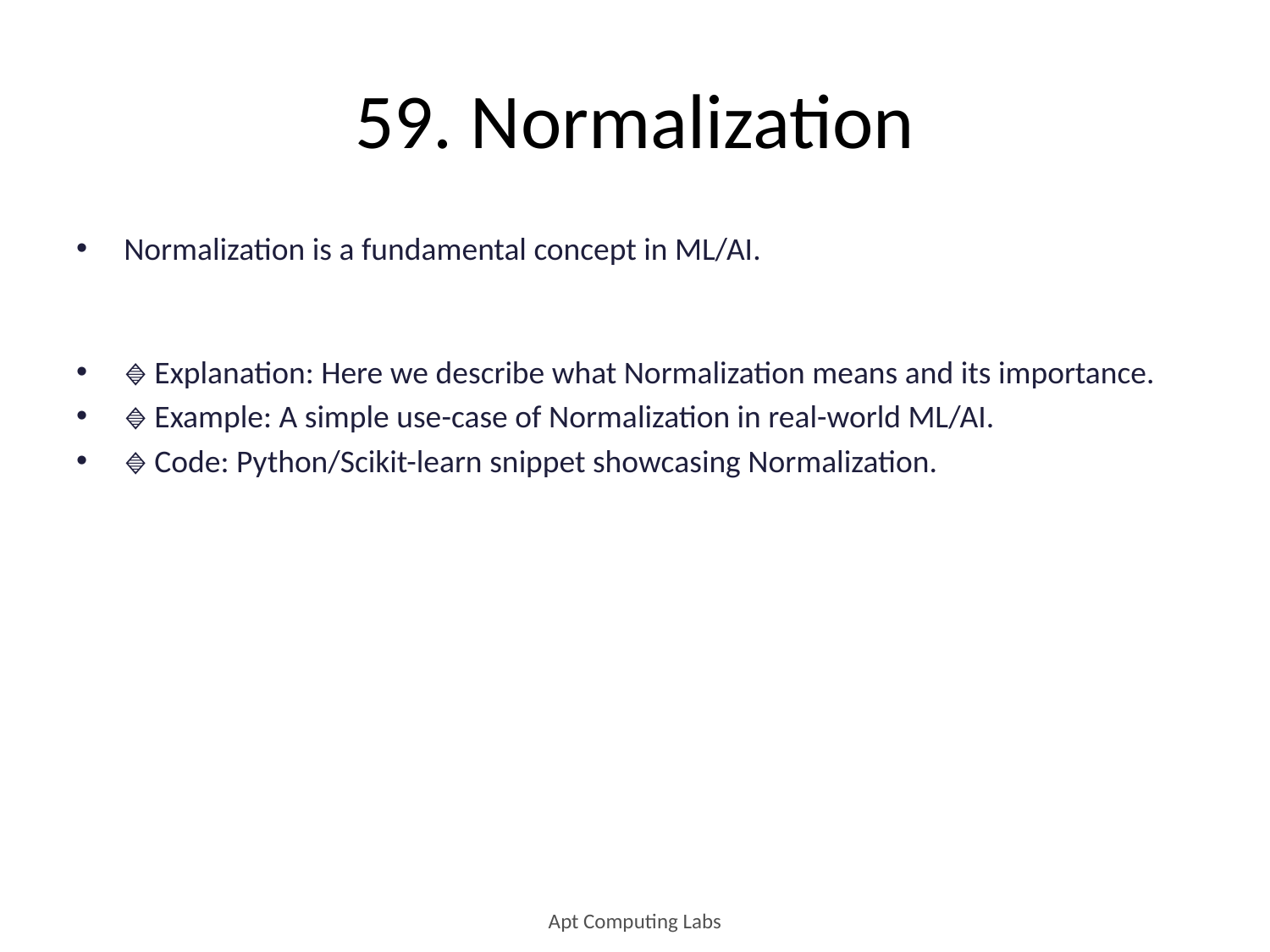

# 59. Normalization
Normalization is a fundamental concept in ML/AI.

🔹 Explanation: Here we describe what Normalization means and its importance.
🔹 Example: A simple use-case of Normalization in real-world ML/AI.
🔹 Code: Python/Scikit-learn snippet showcasing Normalization.

Apt Computing Labs